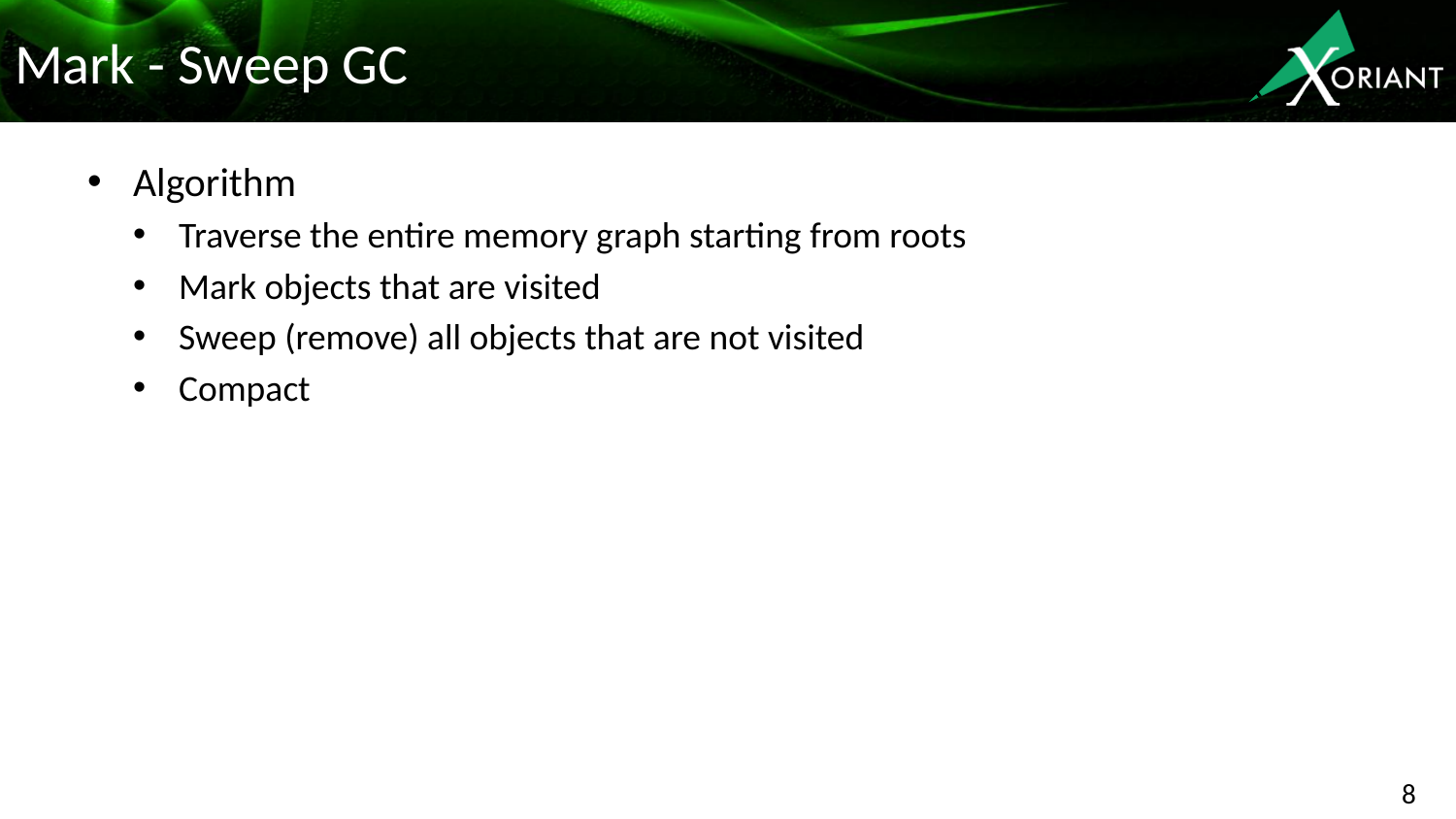

# Mark - Sweep GC
Algorithm
Traverse the entire memory graph starting from roots
Mark objects that are visited
Sweep (remove) all objects that are not visited
Compact
8